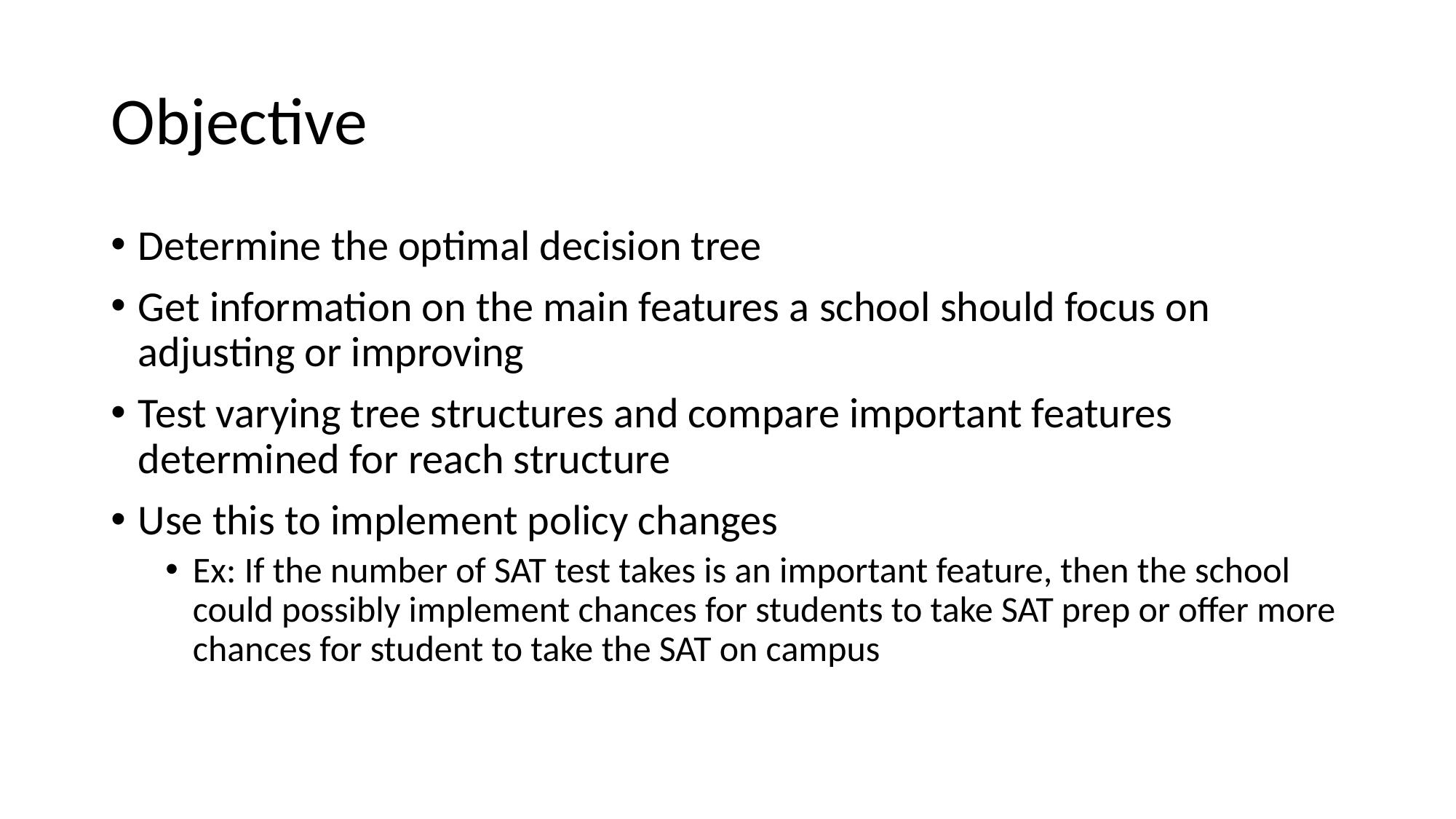

# Objective
Determine the optimal decision tree
Get information on the main features a school should focus on adjusting or improving
Test varying tree structures and compare important features determined for reach structure
Use this to implement policy changes
Ex: If the number of SAT test takes is an important feature, then the school could possibly implement chances for students to take SAT prep or offer more chances for student to take the SAT on campus